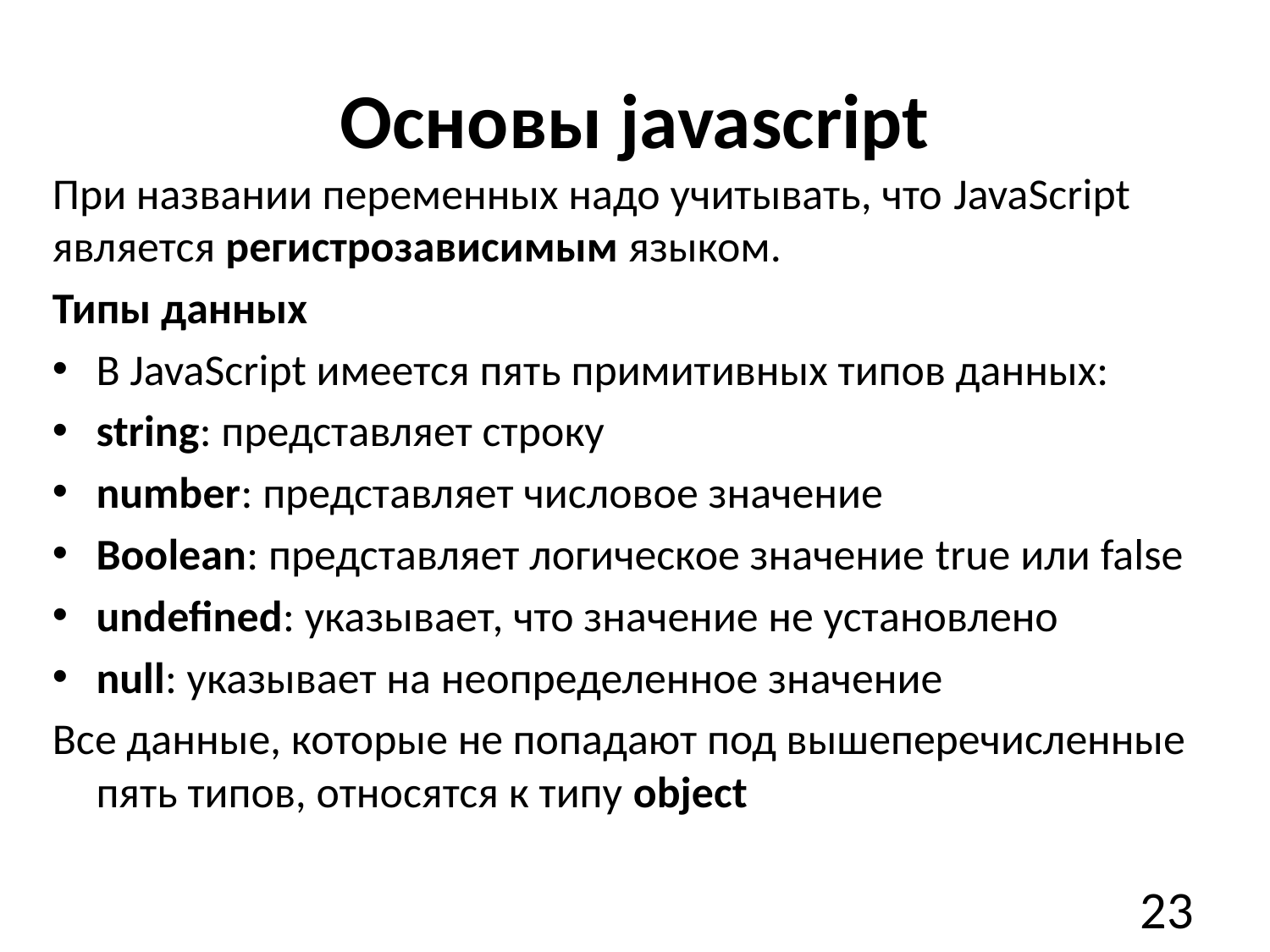

# Основы javascript
При названии переменных надо учитывать, что JavaScript является регистрозависимым языком.
Типы данных
В JavaScript имеется пять примитивных типов данных:
string: представляет строку
number: представляет числовое значение
Boolean: представляет логическое значение true или false
undefined: указывает, что значение не установлено
null: указывает на неопределенное значение
Все данные, которые не попадают под вышеперечисленные пять типов, относятся к типу object

23